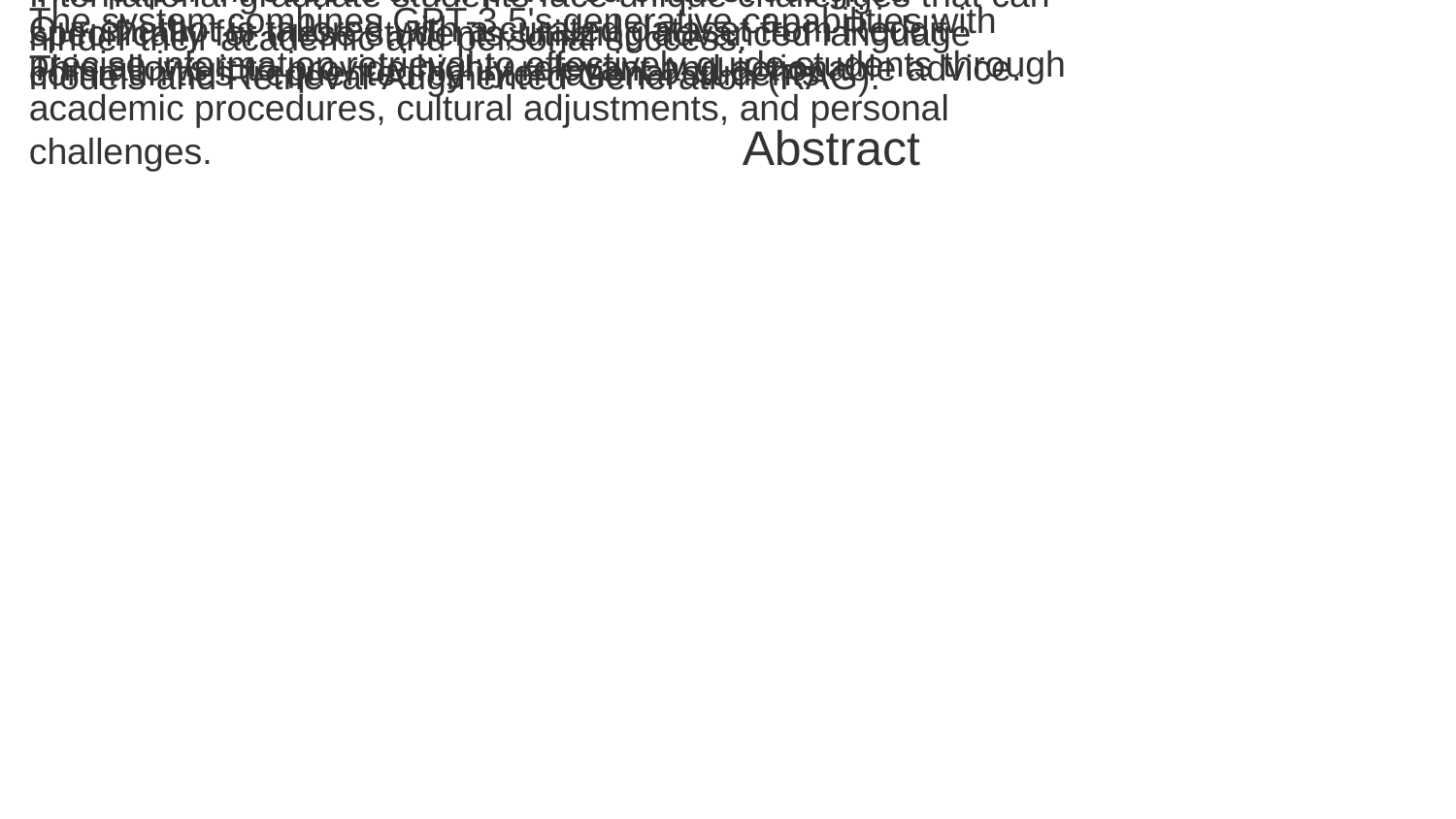

International graduate students face unique challenges that can hinder their academic and personal success.
This paper introduces an AI-powered chatbot designed specifically for these students, utilizing advanced language models and Retrieval-Augmented Generation (RAG).
Our chatbot is tailored with a curated dataset from Reddit communities frequented by international students.
This allows it to provide highly relevant and actionable advice.
The system combines GPT-3.5's generative capabilities with precise information retrieval to effectively guide students through academic procedures, cultural adjustments, and personal challenges.
Abstract